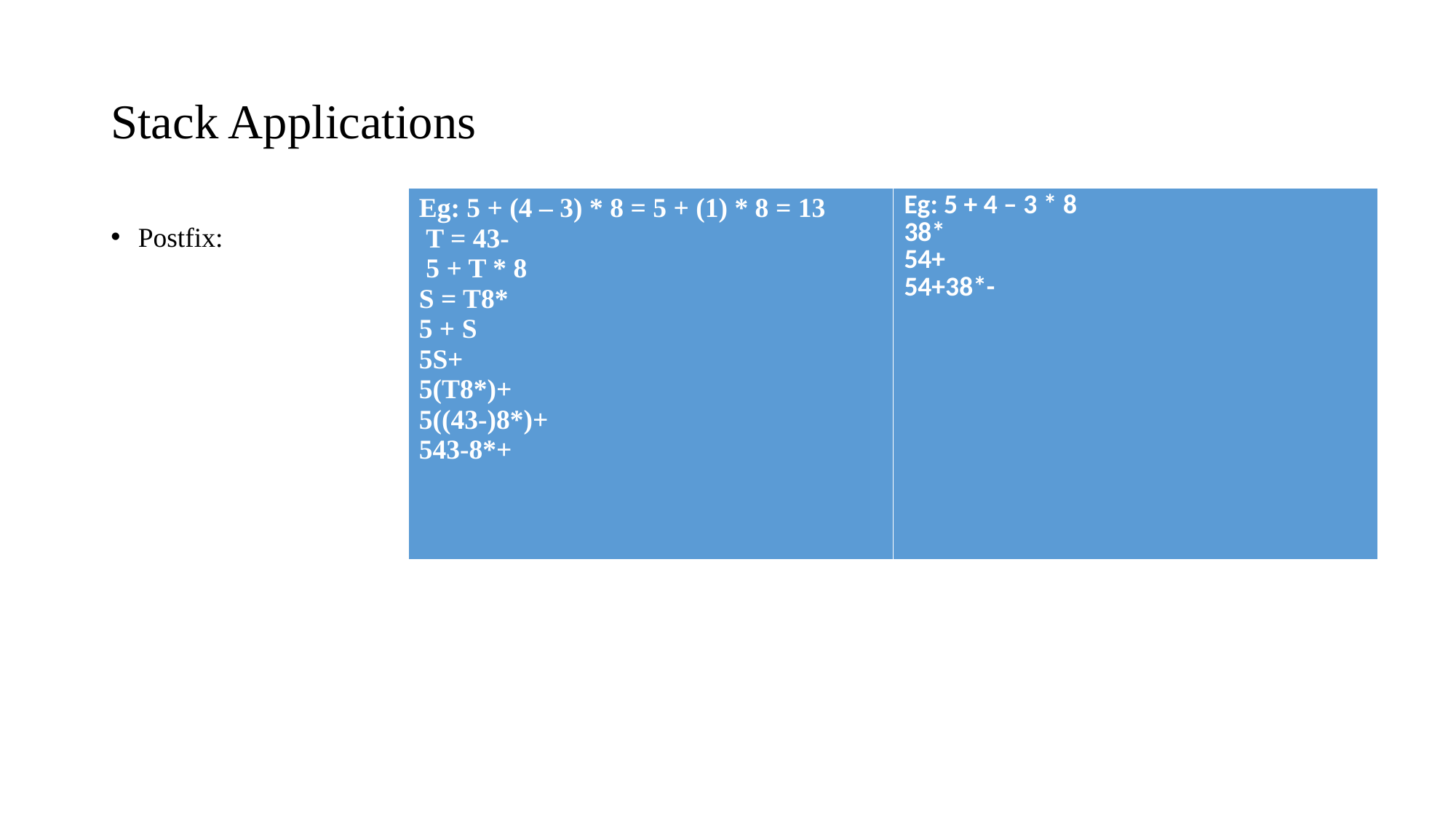

# Stack Applications
| Eg: 5 + (4 – 3) \* 8 = 5 + (1) \* 8 = 13 T = 43- 5 + T \* 8 S = T8\* 5 + S 5S+ 5(T8\*)+ 5((43-)8\*)+ 543-8\*+ | Eg: 5 + 4 – 3 \* 8 38\* 54+ 54+38\*- |
| --- | --- |
Postfix: